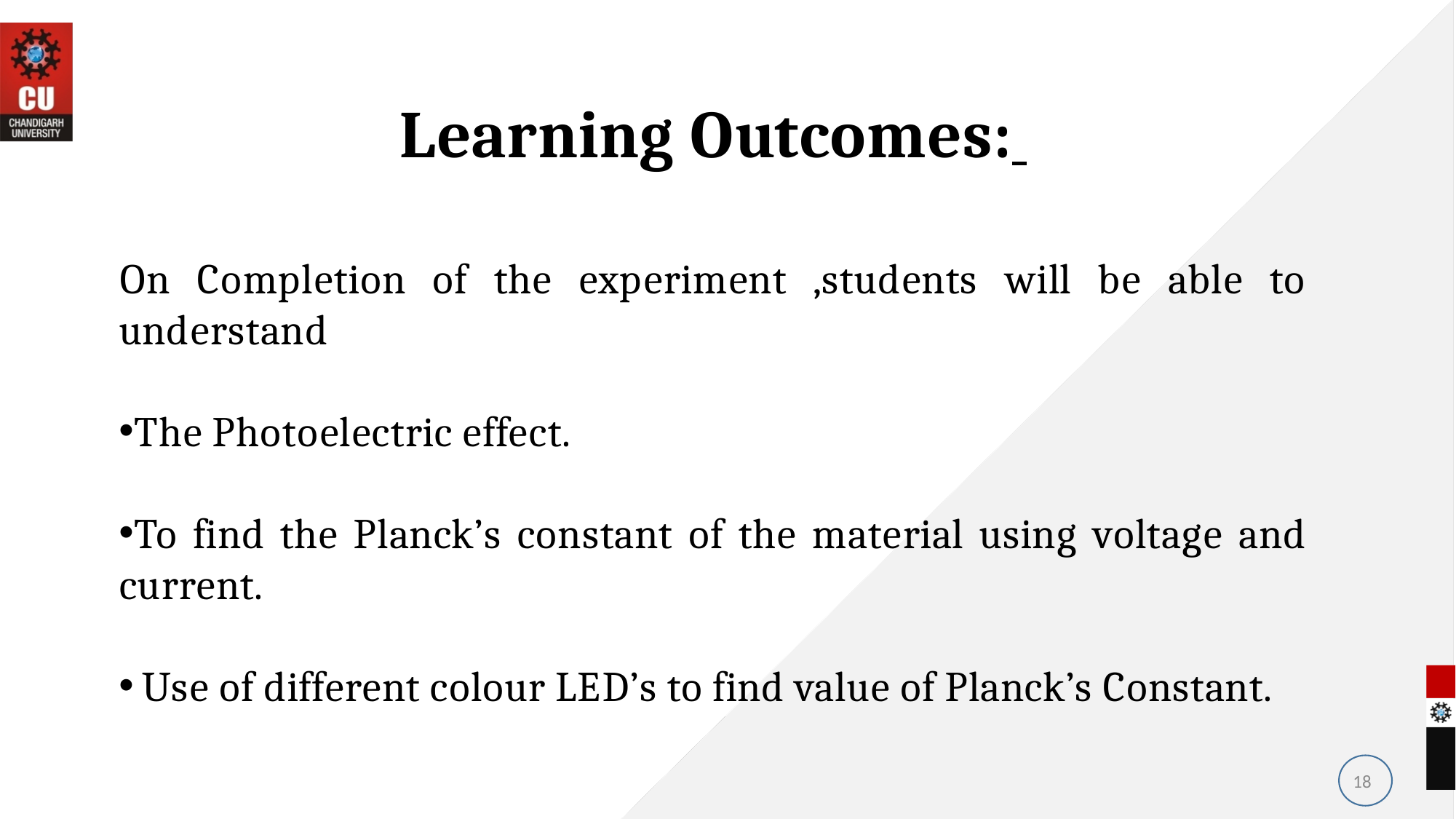

Learning Outcomes:

On Completion of the experiment ,students will be able to understand

The Photoelectric effect.

To find the Planck’s constant of the material using voltage and current.

 Use of different colour LED’s to find value of Planck’s Constant.

18